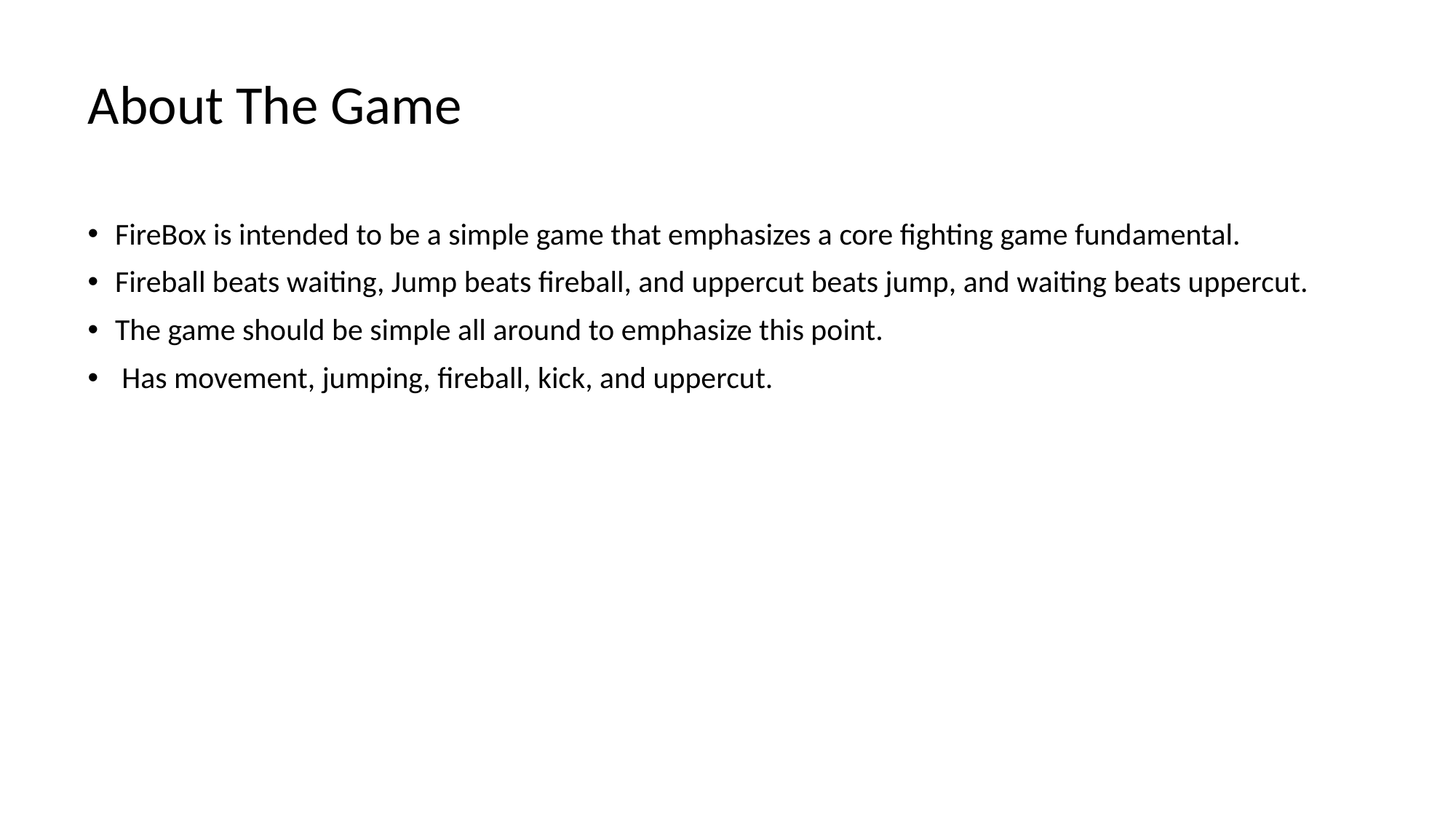

# About The Game
FireBox is intended to be a simple game that emphasizes a core fighting game fundamental.
Fireball beats waiting, Jump beats fireball, and uppercut beats jump, and waiting beats uppercut.
The game should be simple all around to emphasize this point.
 Has movement, jumping, fireball, kick, and uppercut.